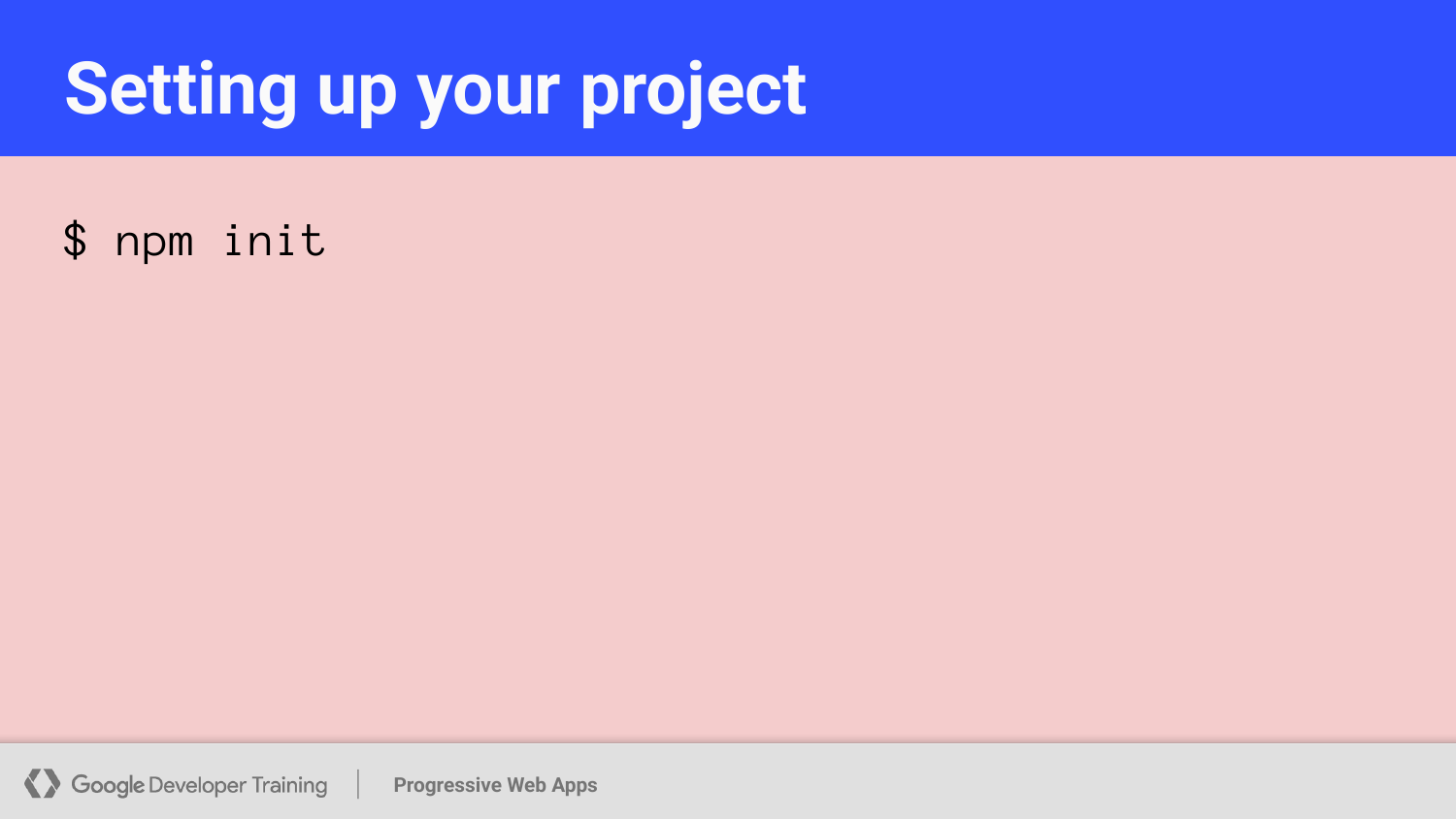

# Setting up your project
$ npm init